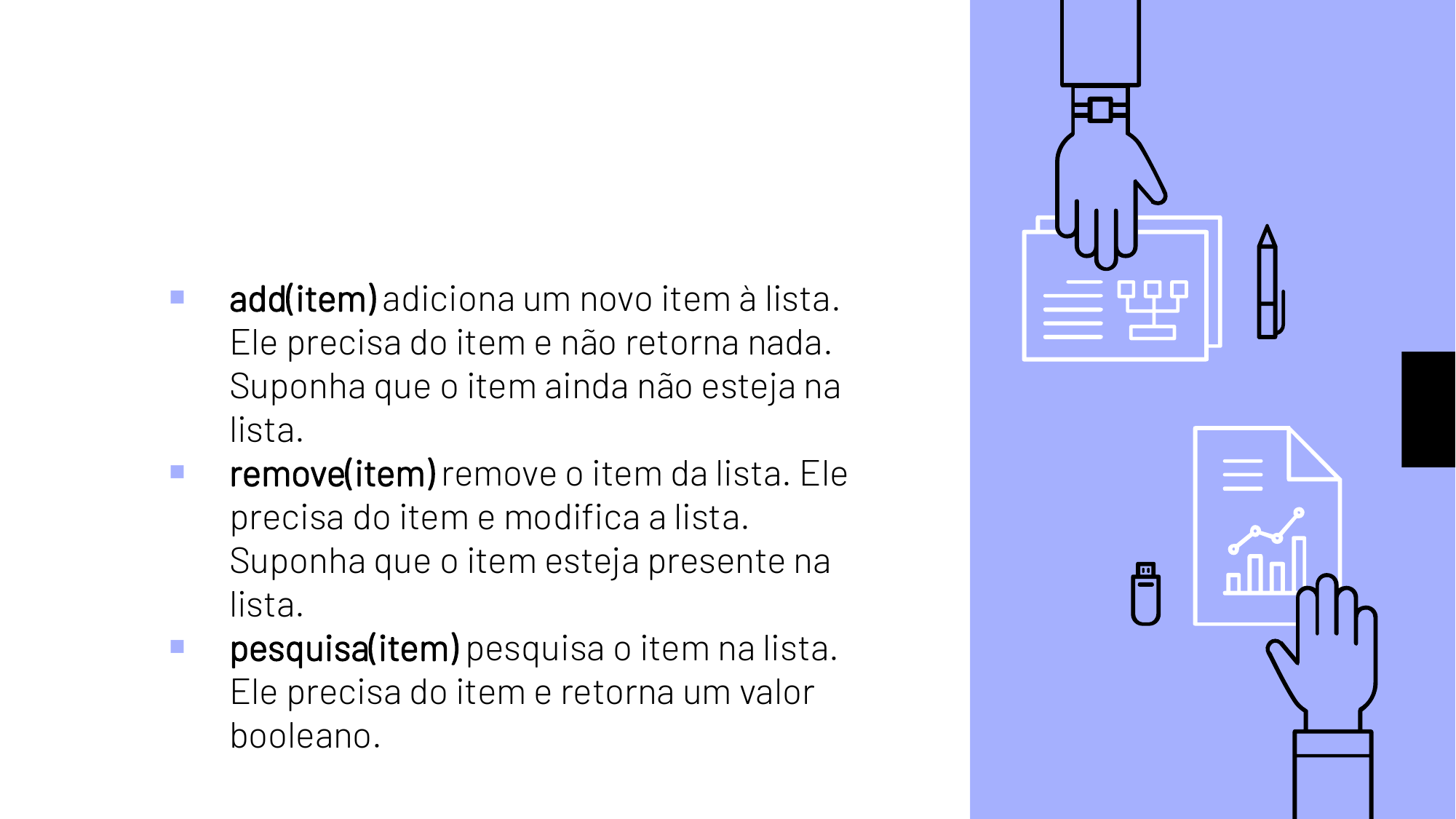

#
add(item) adiciona um novo item à lista. Ele precisa do item e não retorna nada. Suponha que o item ainda não esteja na lista.
remove(item) remove o item da lista. Ele precisa do item e modifica a lista. Suponha que o item esteja presente na lista.
pesquisa(item) pesquisa o item na lista. Ele precisa do item e retorna um valor booleano.